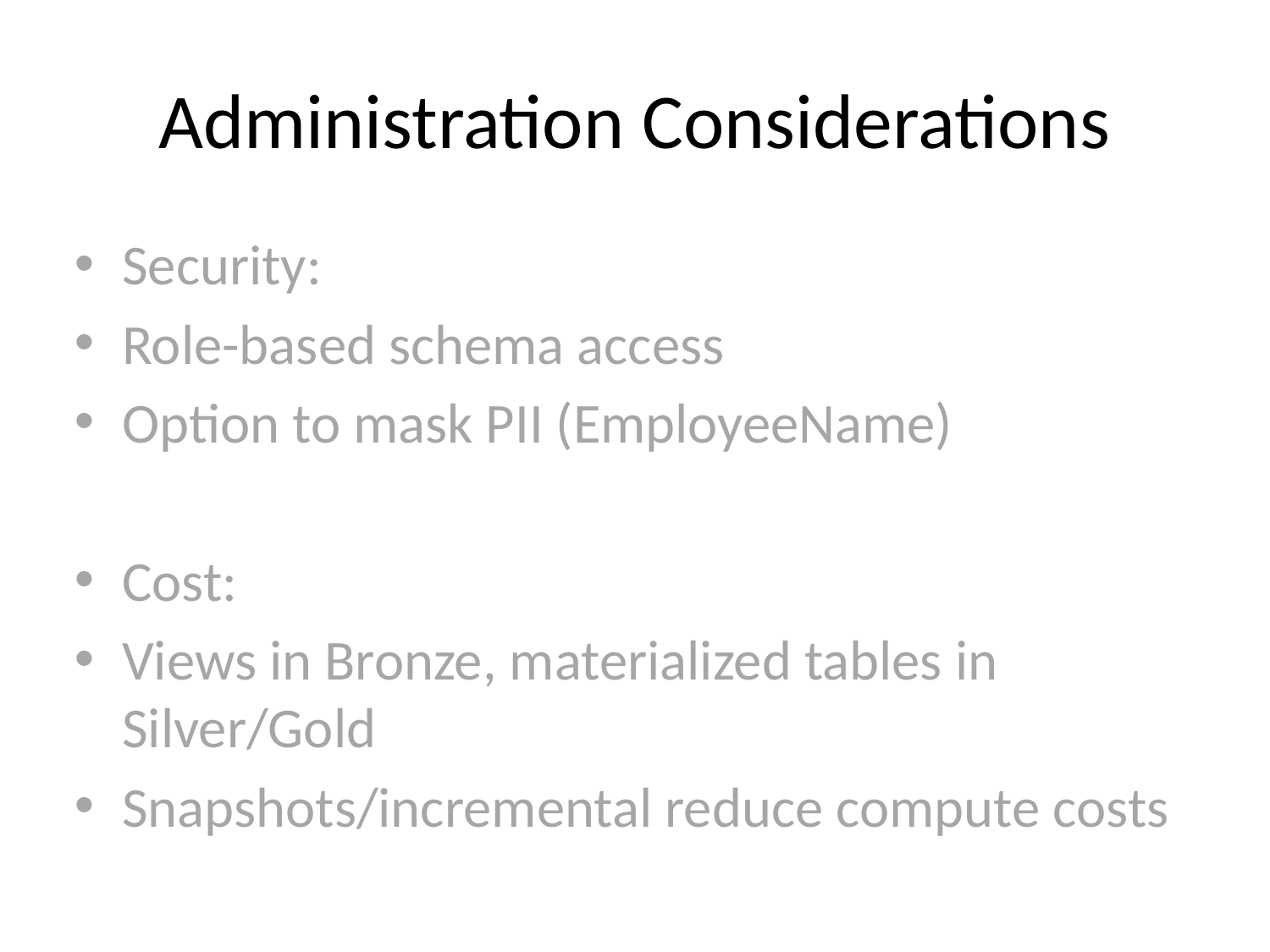

# Administration Considerations
Security:
Role-based schema access
Option to mask PII (EmployeeName)

Cost:
Views in Bronze, materialized tables in Silver/Gold
Snapshots/incremental reduce compute costs